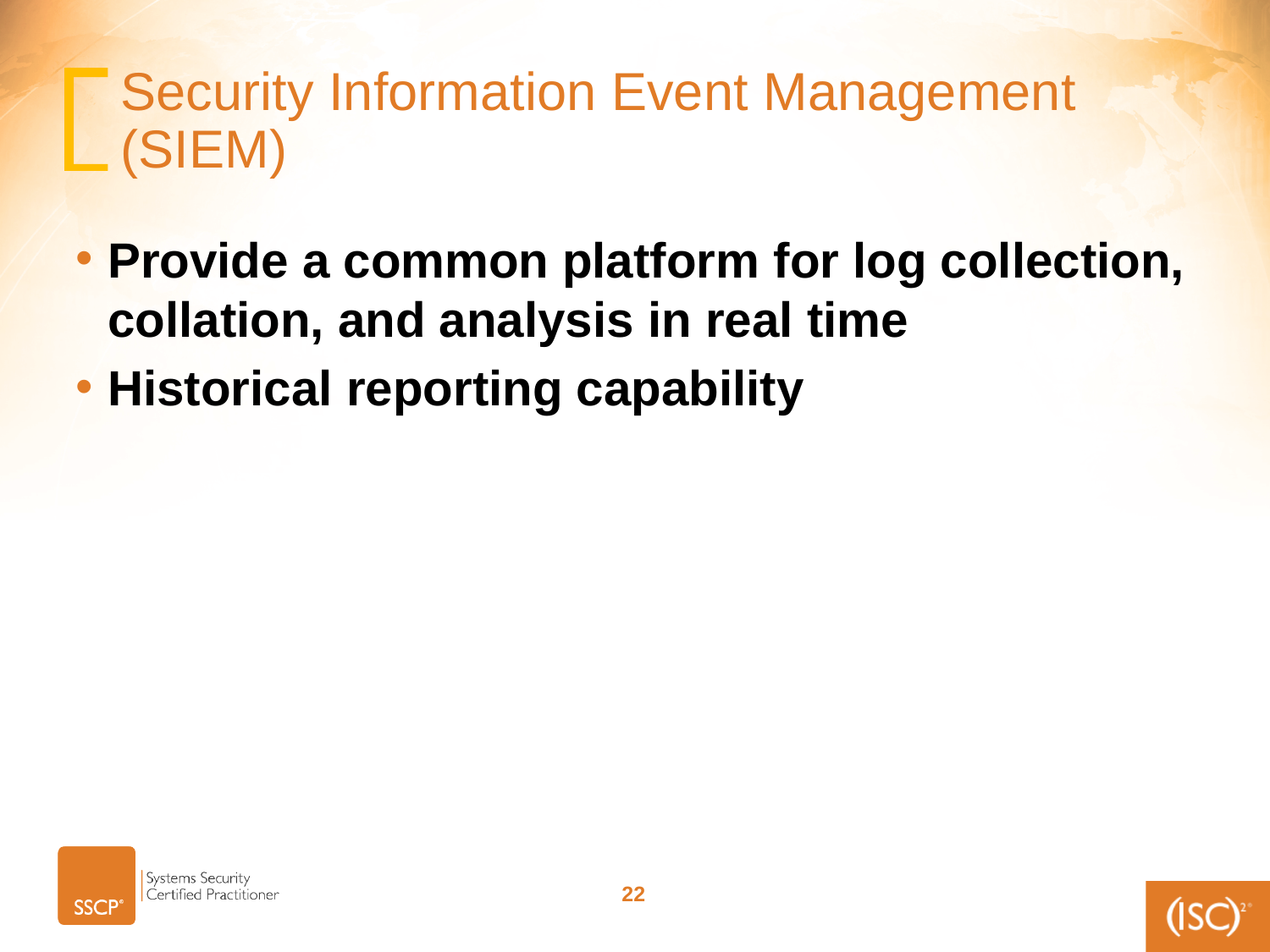

# Security Information Event Management (SIEM)
Provide a common platform for log collection, collation, and analysis in real time
Historical reporting capability